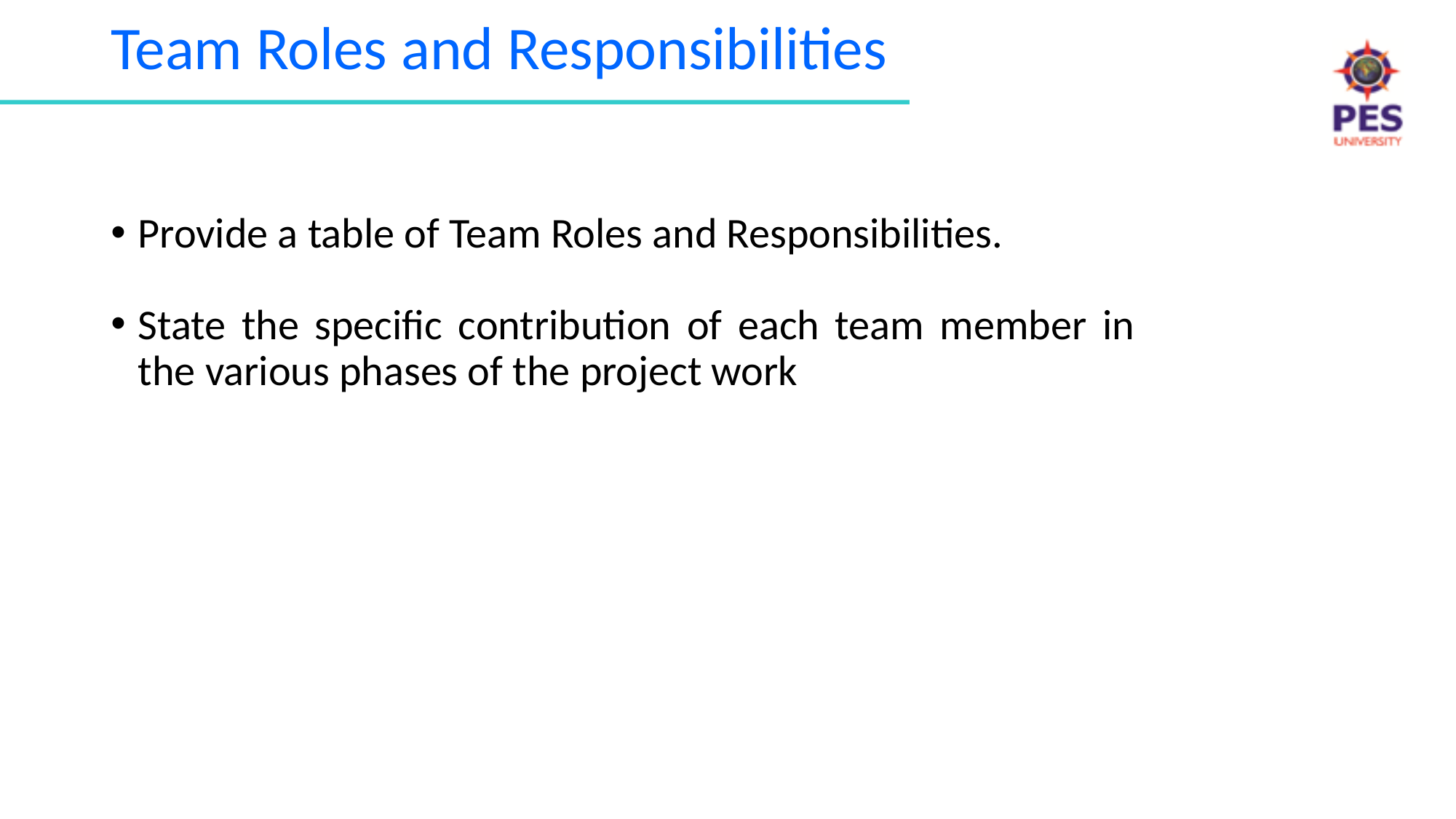

# Team Roles and Responsibilities

Provide a table of Team Roles and Responsibilities.

State the specific contribution of each team member in the various phases of the project work